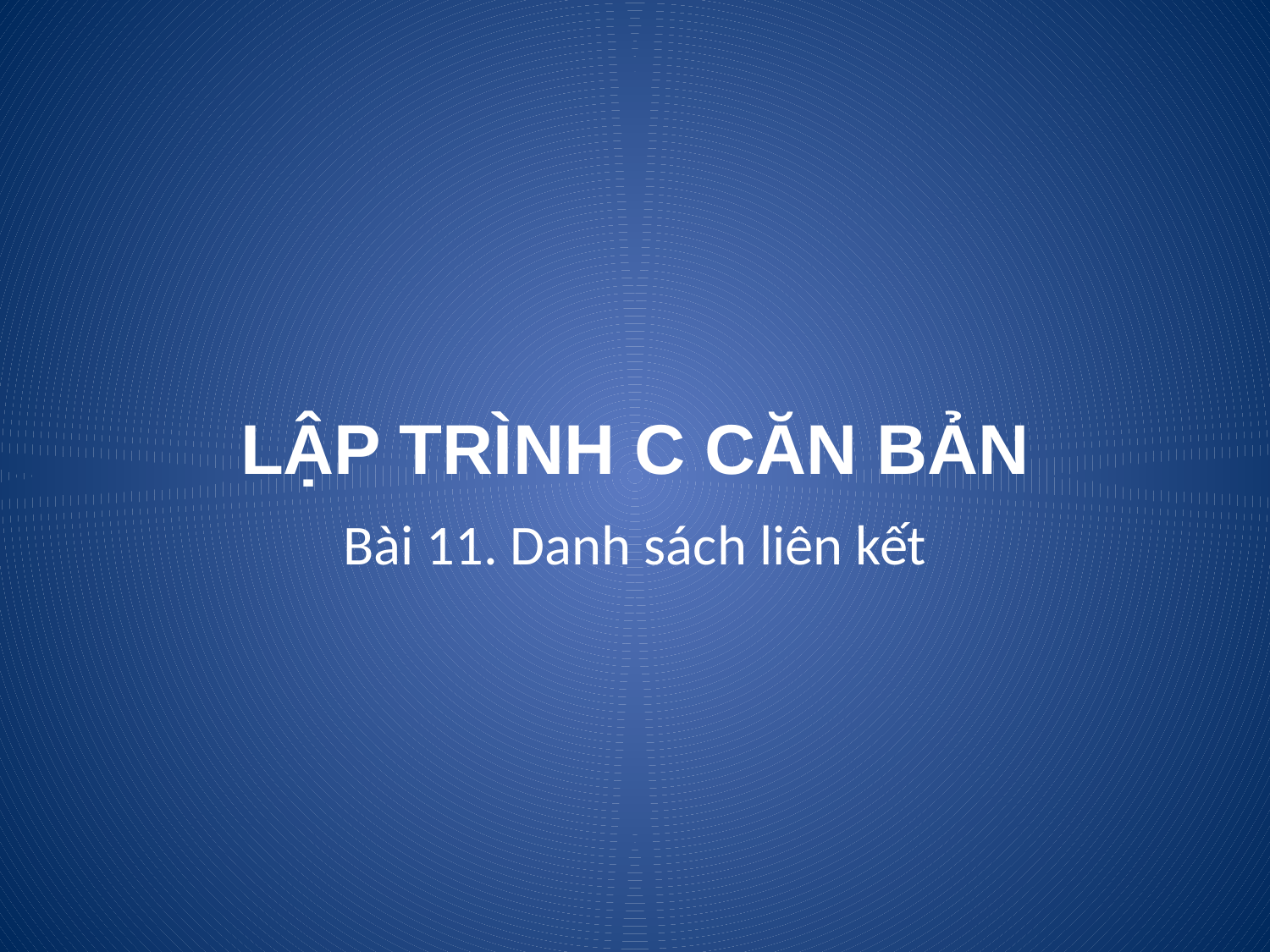

# LẬP TRÌNH C CĂN BẢN
Bài 11. Danh sách liên kết